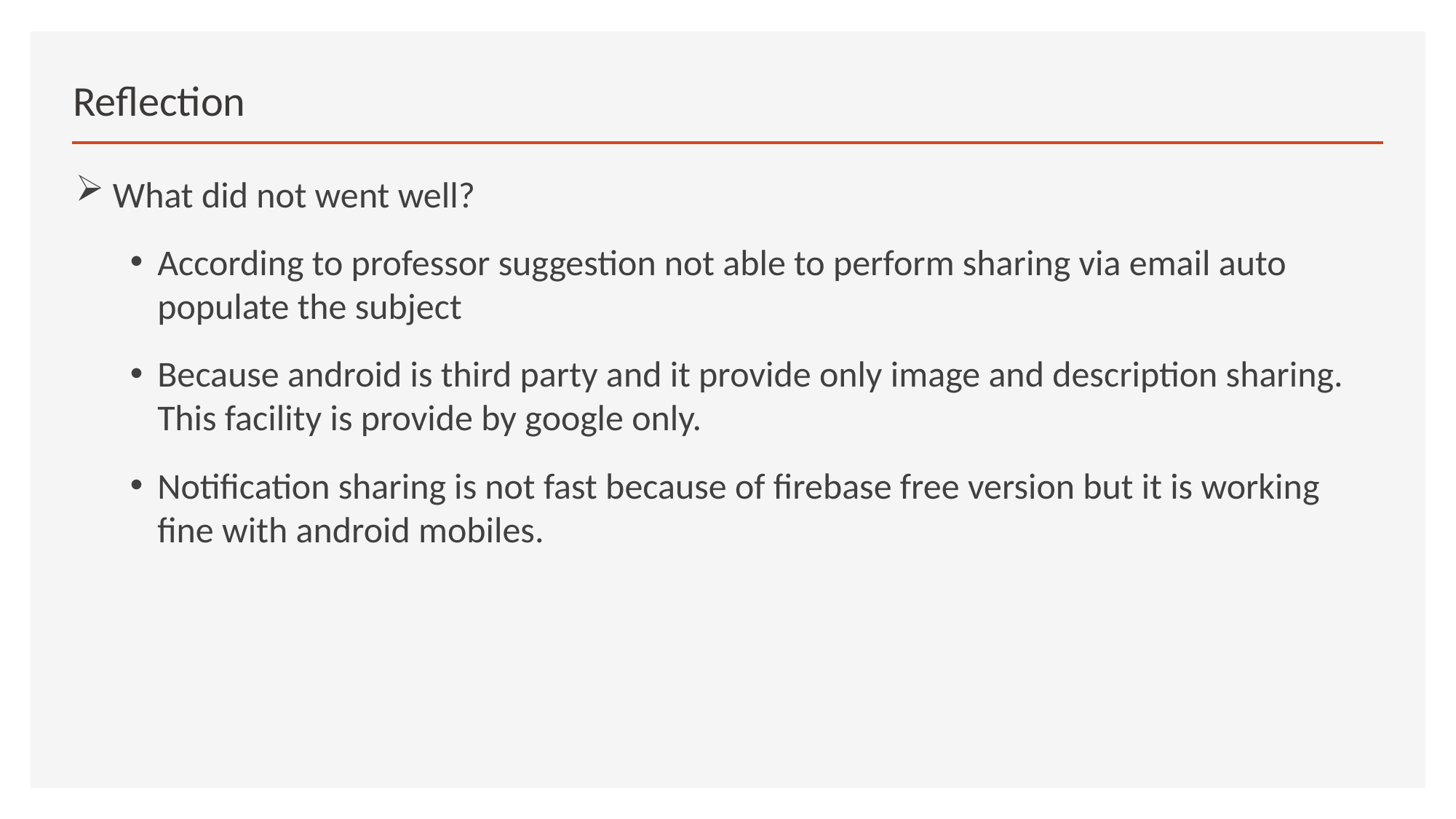

# Reflection
 What did not went well?
According to professor suggestion not able to perform sharing via email auto populate the subject
Because android is third party and it provide only image and description sharing. This facility is provide by google only.
Notification sharing is not fast because of firebase free version but it is working fine with android mobiles.